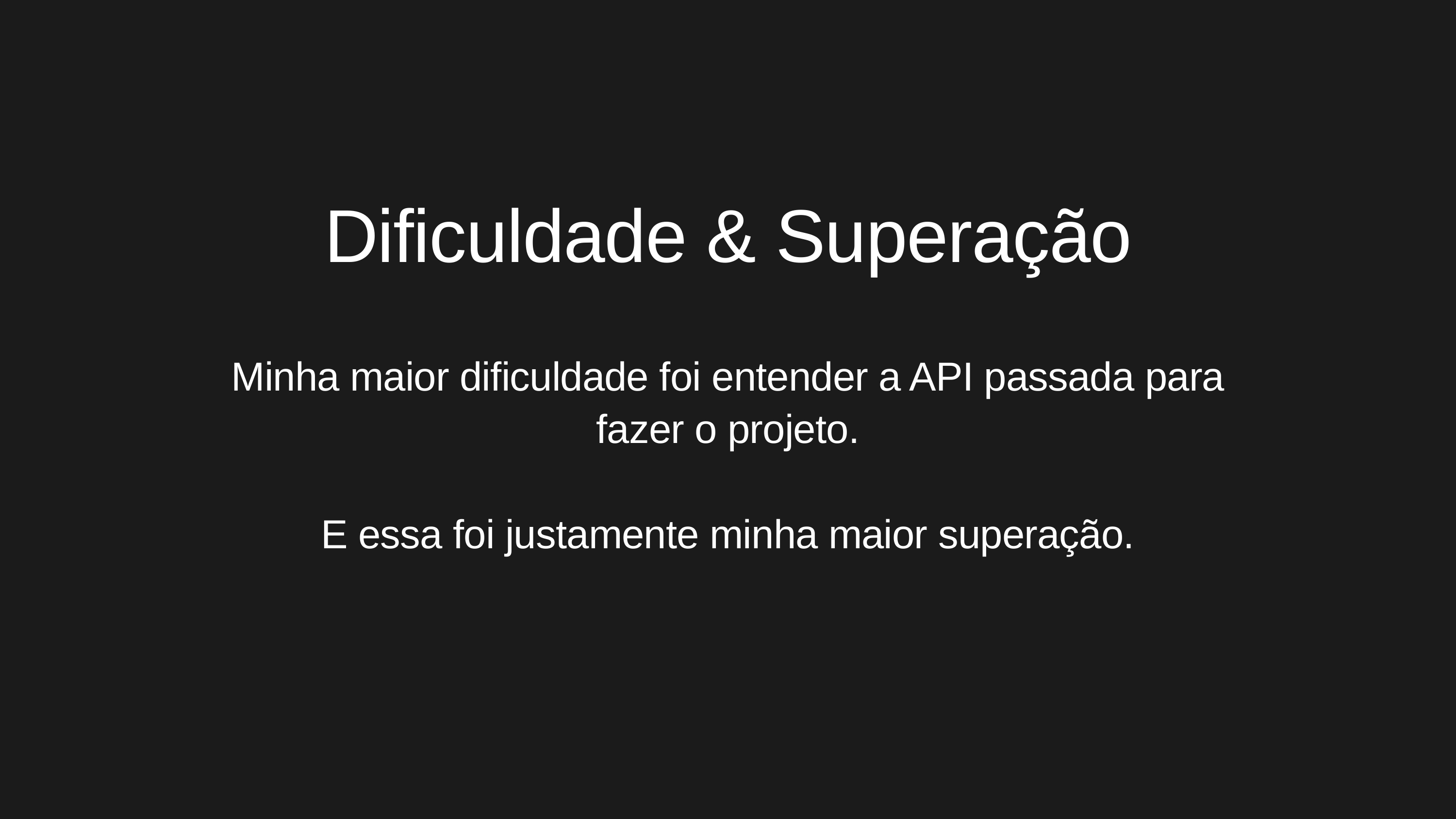

Dificuldade & Superação
Minha maior dificuldade foi entender a API passada para fazer o projeto.

E essa foi justamente minha maior superação.